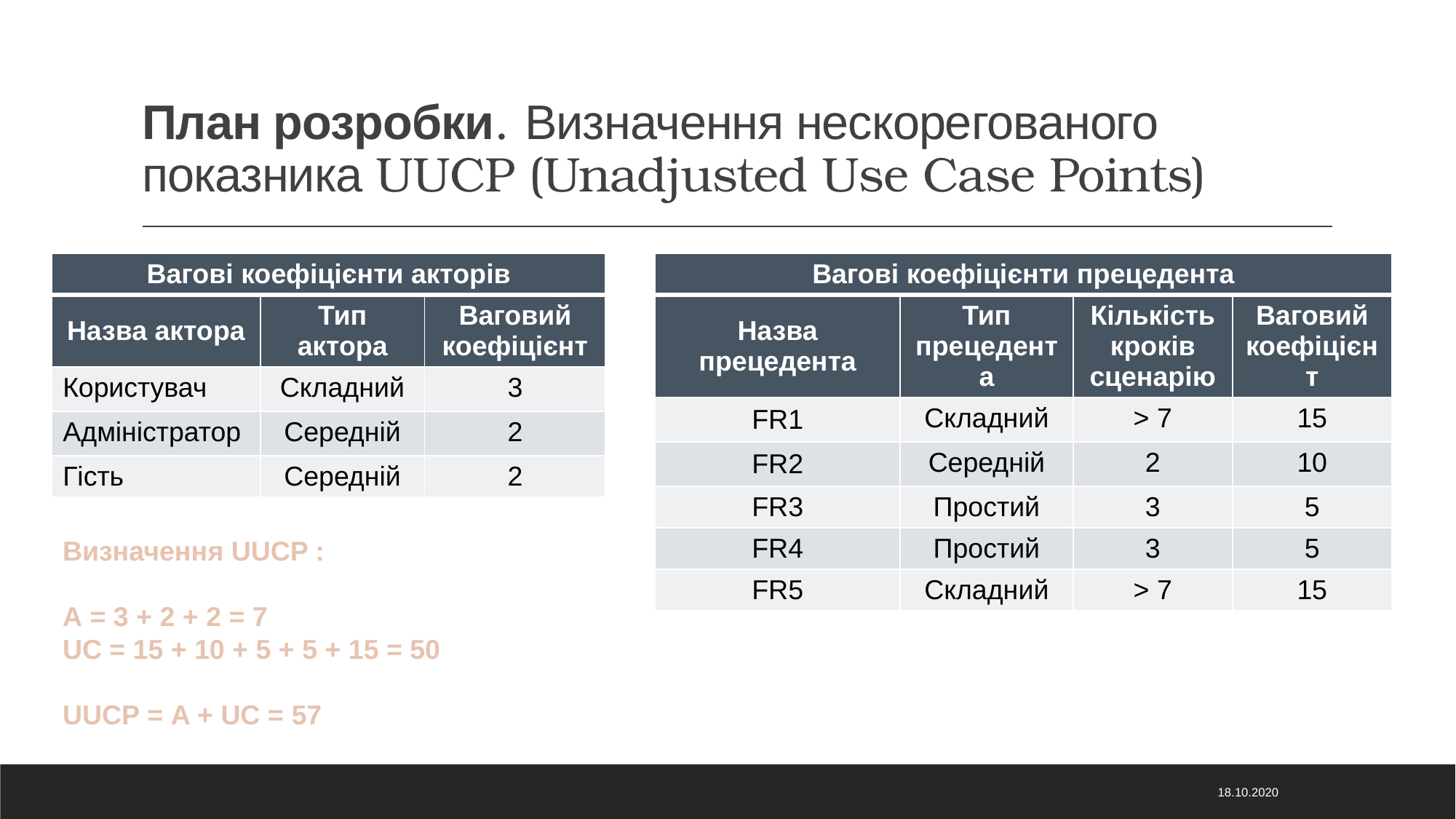

# План розробки. Визначення нескорегованого показника UUCP (Unadjusted Use Case Points)
| Вагові коефіцієнти акторів |  |  |
| --- | --- | --- |
| Назва актора | Тип актора | Ваговий коефіцієнт |
| Користувач | Складний | 3 |
| Адміністратор | Середній | 2 |
| Гість | Середній | 2 |
| Вагові коефіцієнти прецедента |  |  |  |
| --- | --- | --- | --- |
| Назва прецедента | Тип прецедента | Кількість кроків сценарію | Ваговий коефіцієнт |
| FR1 | Складний | > 7 | 15 |
| FR2 | Середній | 2 | 10 |
| FR3 | Простий | 3 | 5 |
| FR4 | Простий | 3 | 5 |
| FR5 | Складний | > 7 | 15 |
Визначення UUCP :

А = 3 + 2 + 2 = 7
UC = 15 + 10 + 5 + 5 + 15 = 50

UUCP = A + UC = 57
18.10.2020